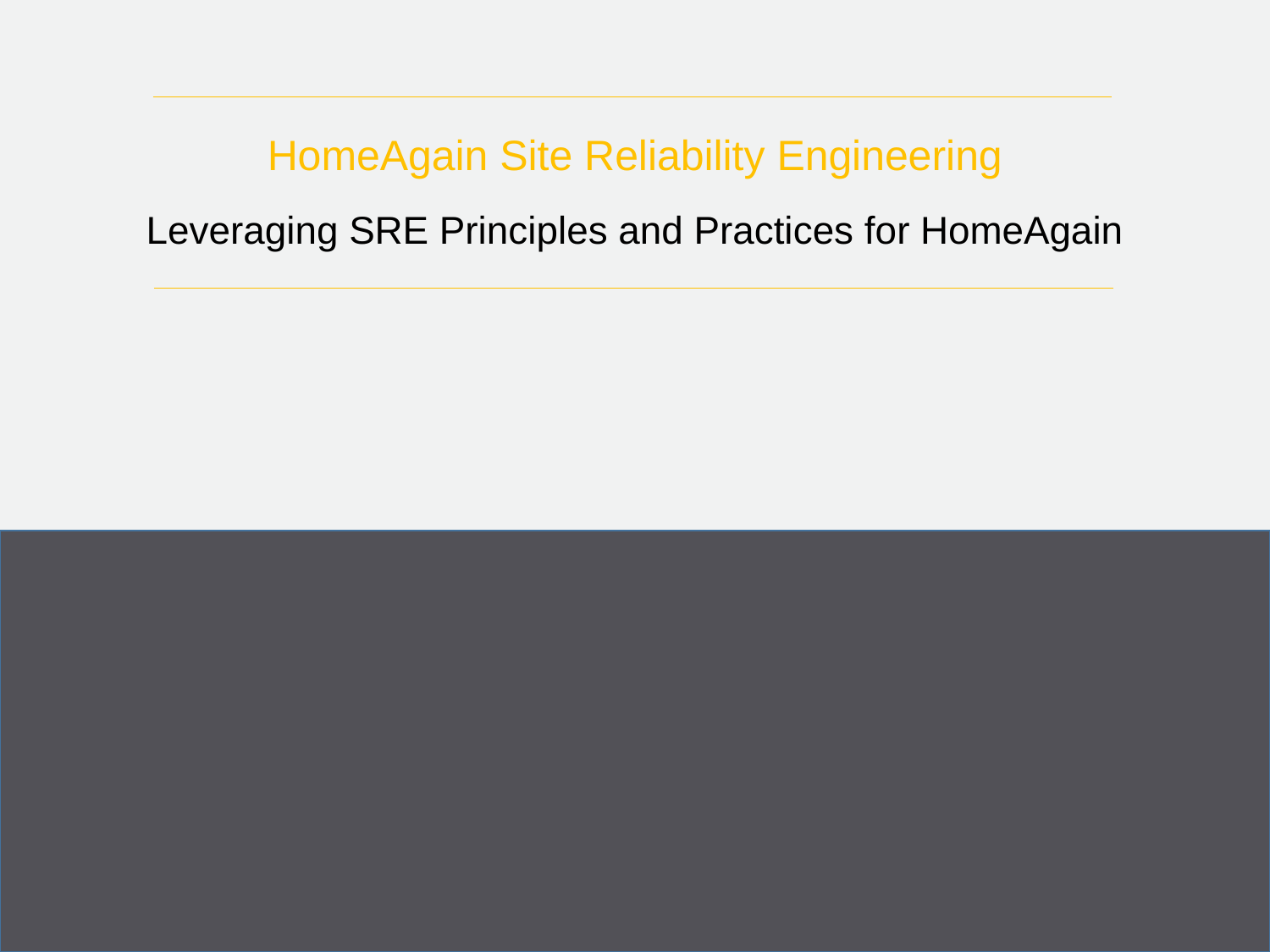

# HomeAgain Site Reliability Engineering
Leveraging SRE Principles and Practices for HomeAgain